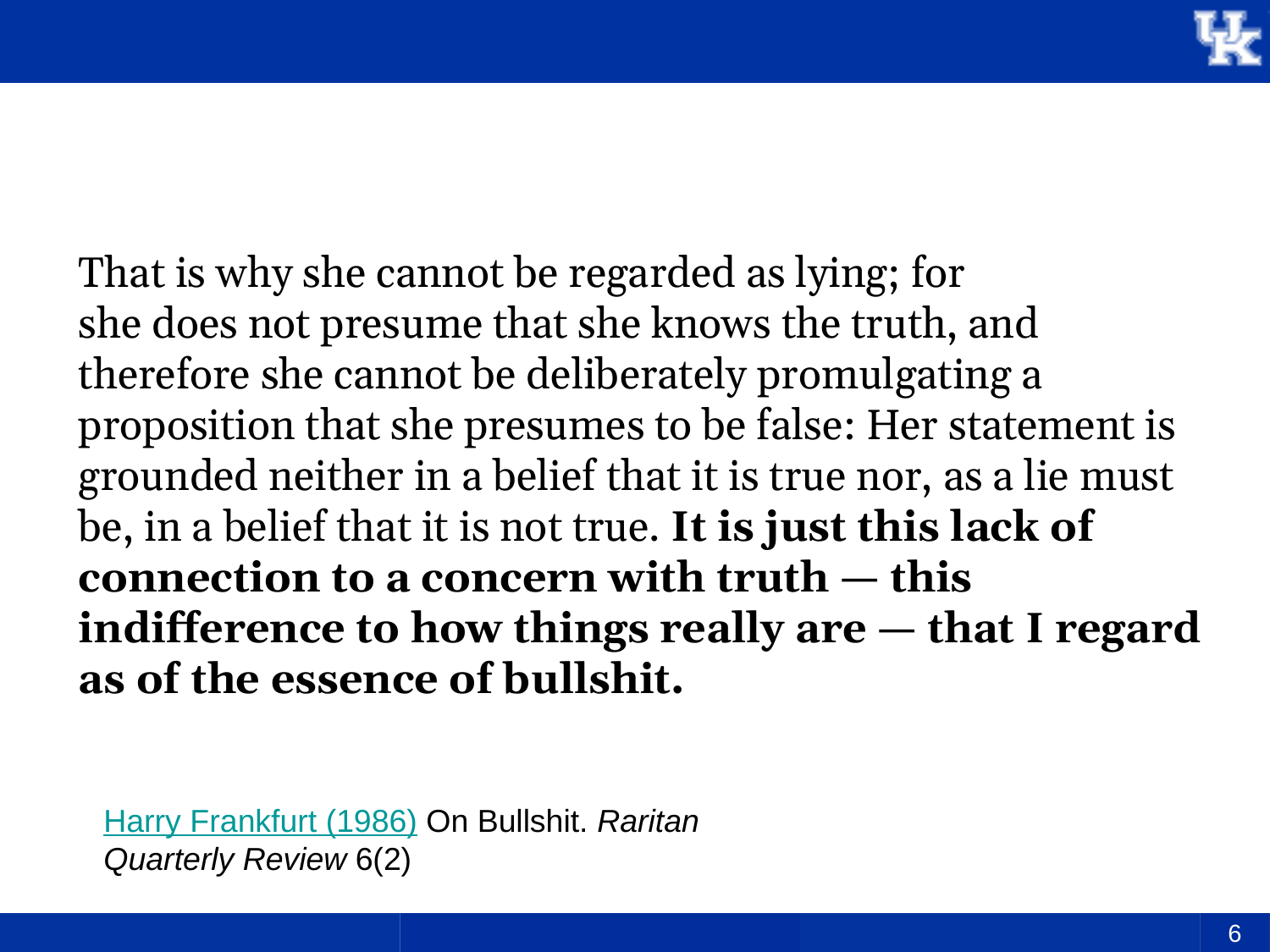

That is why she cannot be regarded as lying; for
she does not presume that she knows the truth, and therefore she cannot be deliberately promulgating a proposition that she presumes to be false: Her statement is grounded neither in a belief that it is true nor, as a lie must be, in a belief that it is not true. It is just this lack of connection to a concern with truth — this indifference to how things really are — that I regard as of the essence of bullshit.
Harry Frankfurt (1986) On Bullshit. Raritan Quarterly Review 6(2)
6